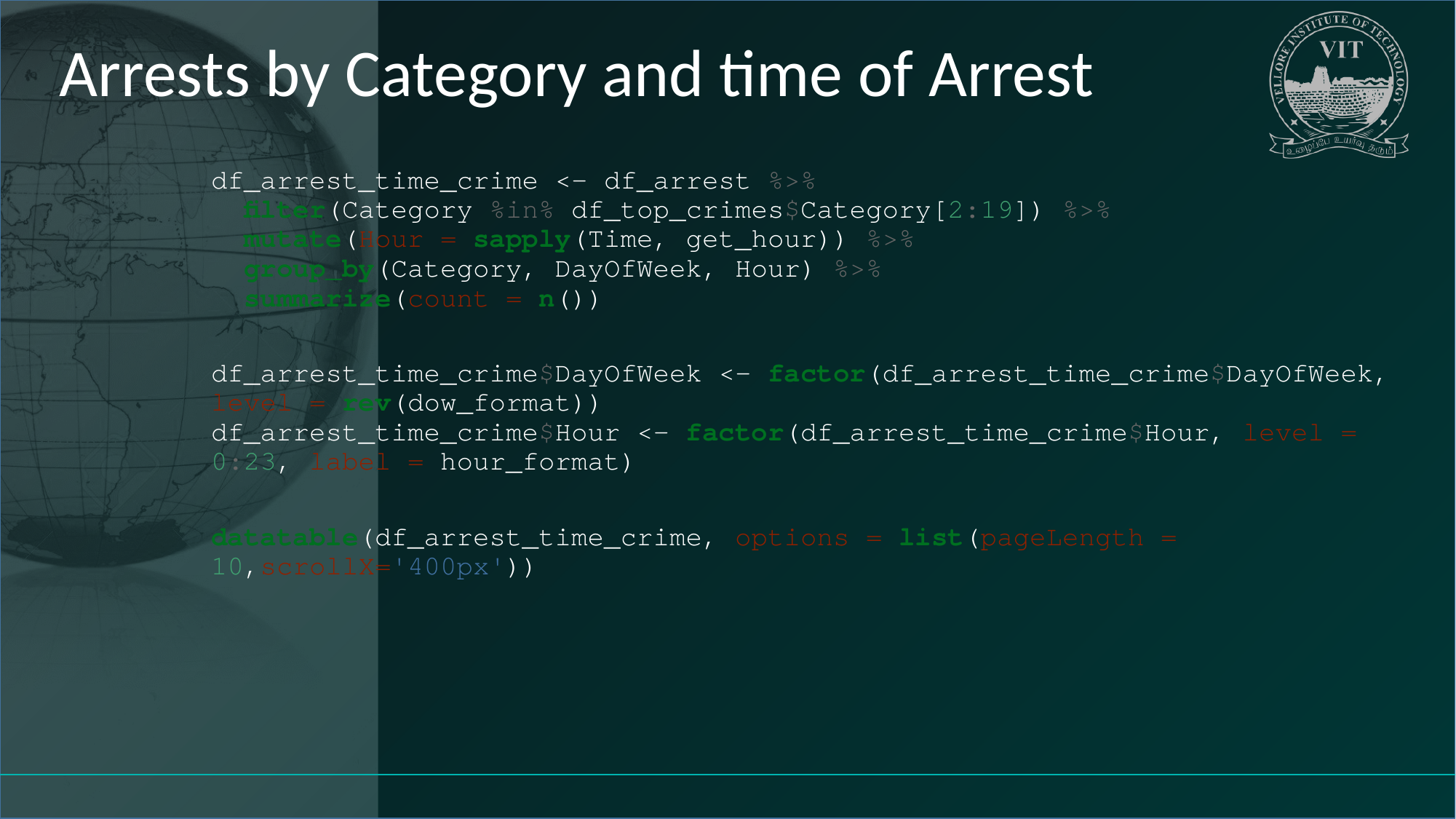

# Arrests by Category and time of Arrest
df_arrest_time_crime <- df_arrest %>%
  filter(Category %in% df_top_crimes$Category[2:19]) %>%
  mutate(Hour = sapply(Time, get_hour)) %>%
  group_by(Category, DayOfWeek, Hour) %>%
  summarize(count = n())
df_arrest_time_crime$DayOfWeek <- factor(df_arrest_time_crime$DayOfWeek, level = rev(dow_format))
df_arrest_time_crime$Hour <- factor(df_arrest_time_crime$Hour, level = 0:23, label = hour_format)
datatable(df_arrest_time_crime, options = list(pageLength = 10,scrollX='400px'))